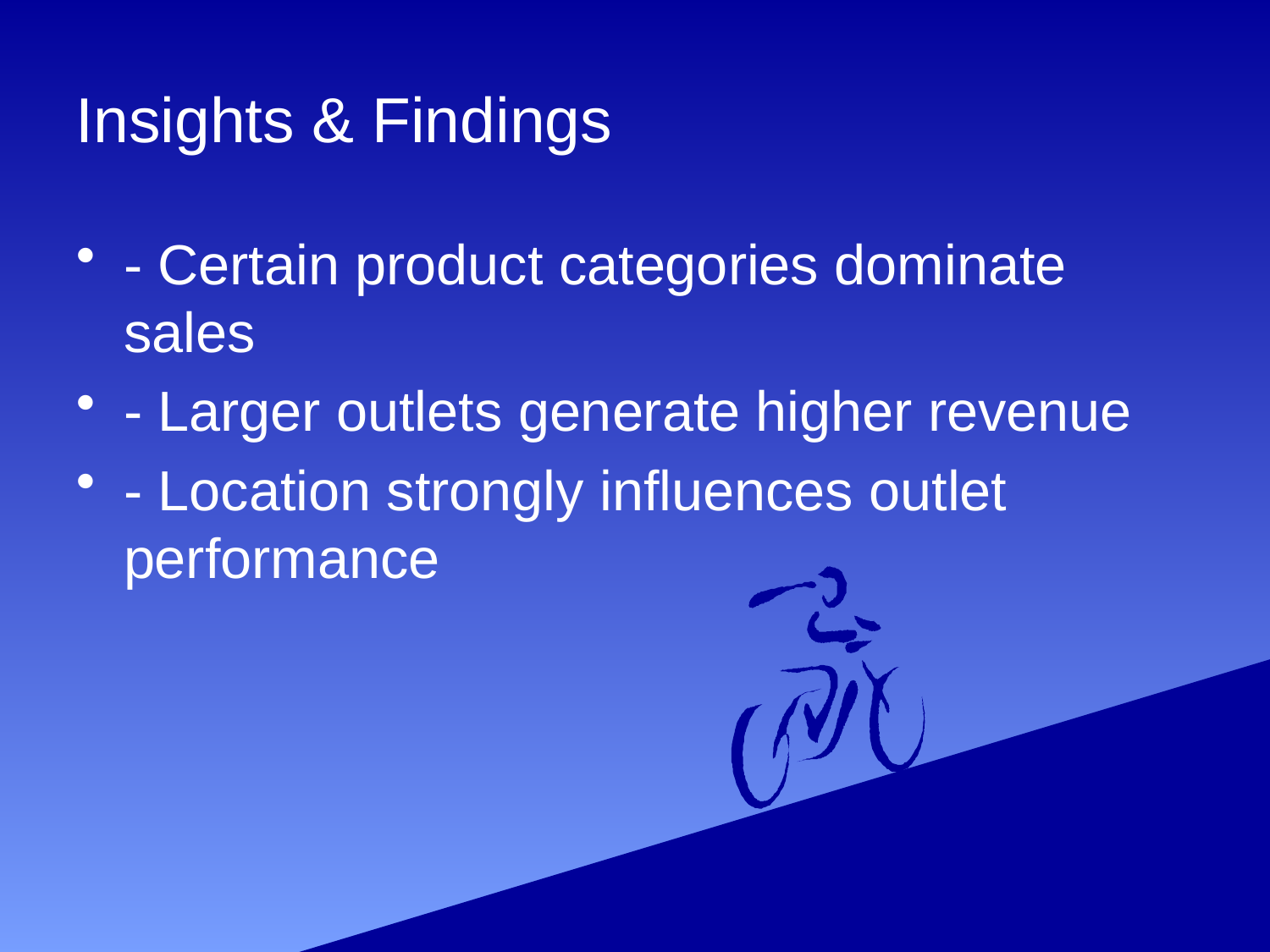

# Insights & Findings
- Certain product categories dominate sales
- Larger outlets generate higher revenue
- Location strongly influences outlet performance